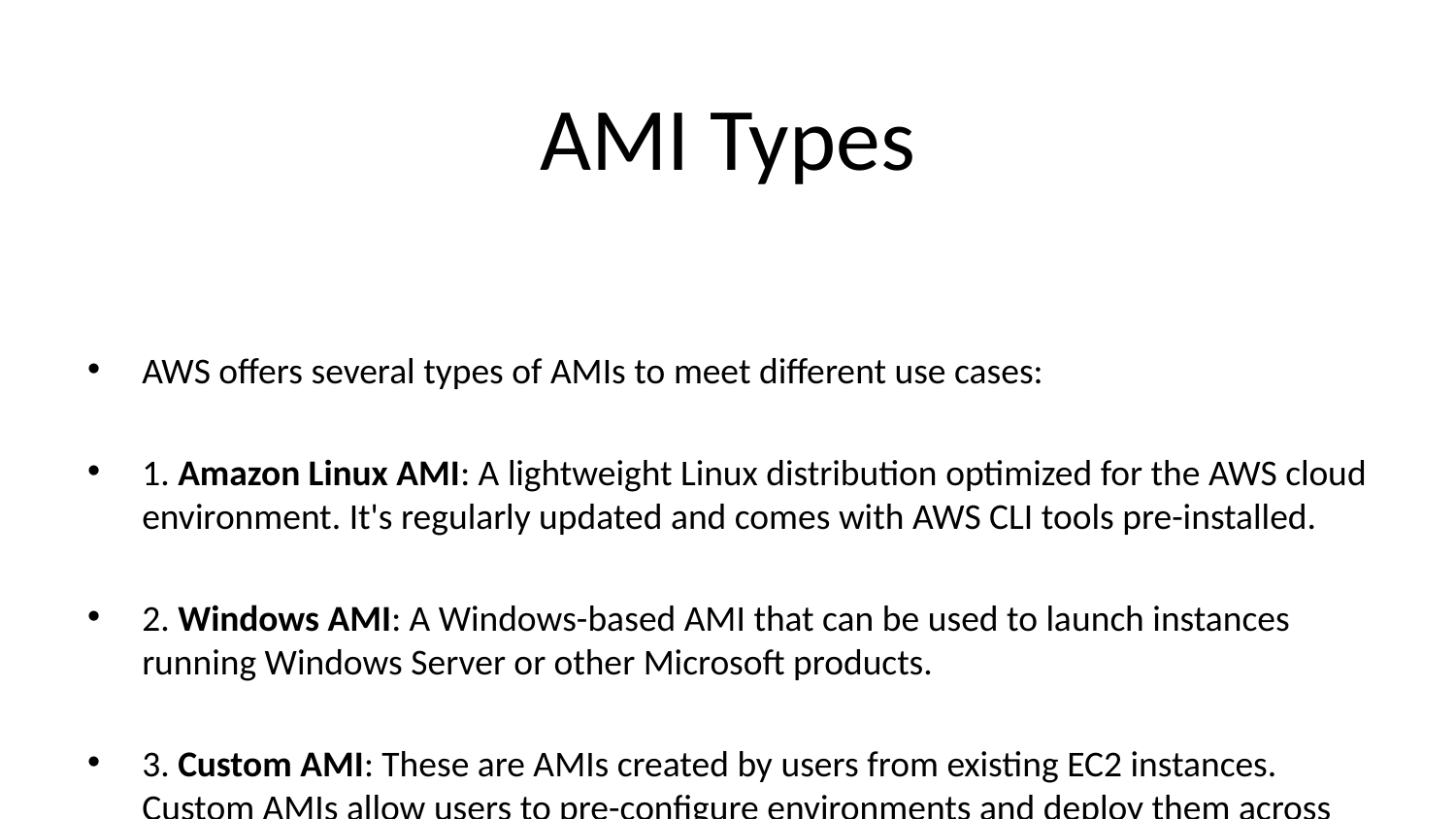

# AMI Types

AWS offers several types of AMIs to meet different use cases:

1. Amazon Linux AMI: A lightweight Linux distribution optimized for the AWS cloud environment. It's regularly updated and comes with AWS CLI tools pre-installed.

2. Windows AMI: A Windows-based AMI that can be used to launch instances running Windows Server or other Microsoft products.

3. Custom AMI: These are AMIs created by users from existing EC2 instances. Custom AMIs allow users to pre-configure environments and deploy them across multiple instances or regions.

4. Marketplace AMI: Third-party AMIs available in the AWS Marketplace. These can include pre-configured environments for specific software applications, databases, or other frameworks.